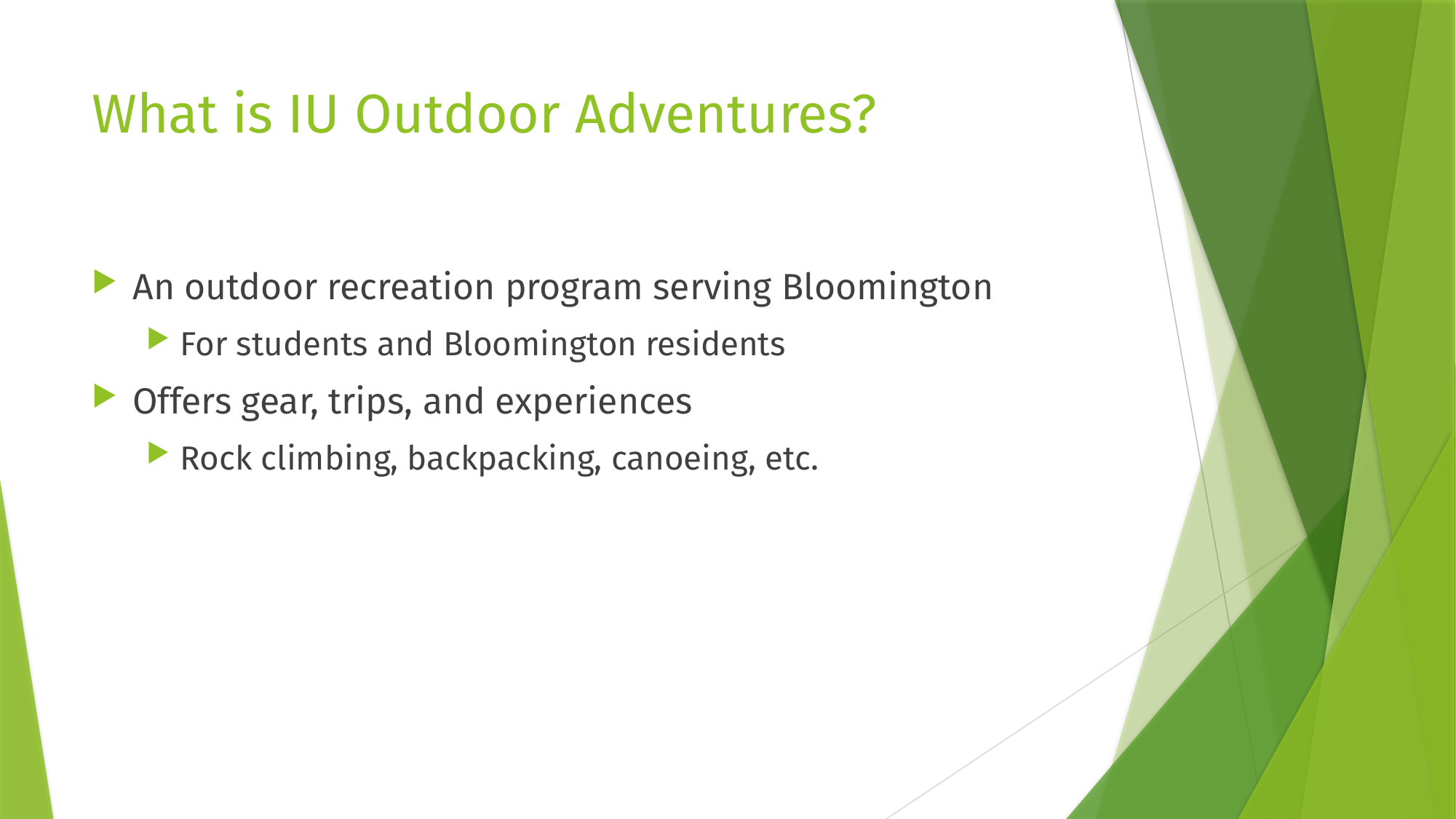

# What is IU Outdoor Adventures?
An outdoor recreation program serving Bloomington
For students and Bloomington residents
Offers gear, trips, and experiences
Rock climbing, backpacking, canoeing, etc.